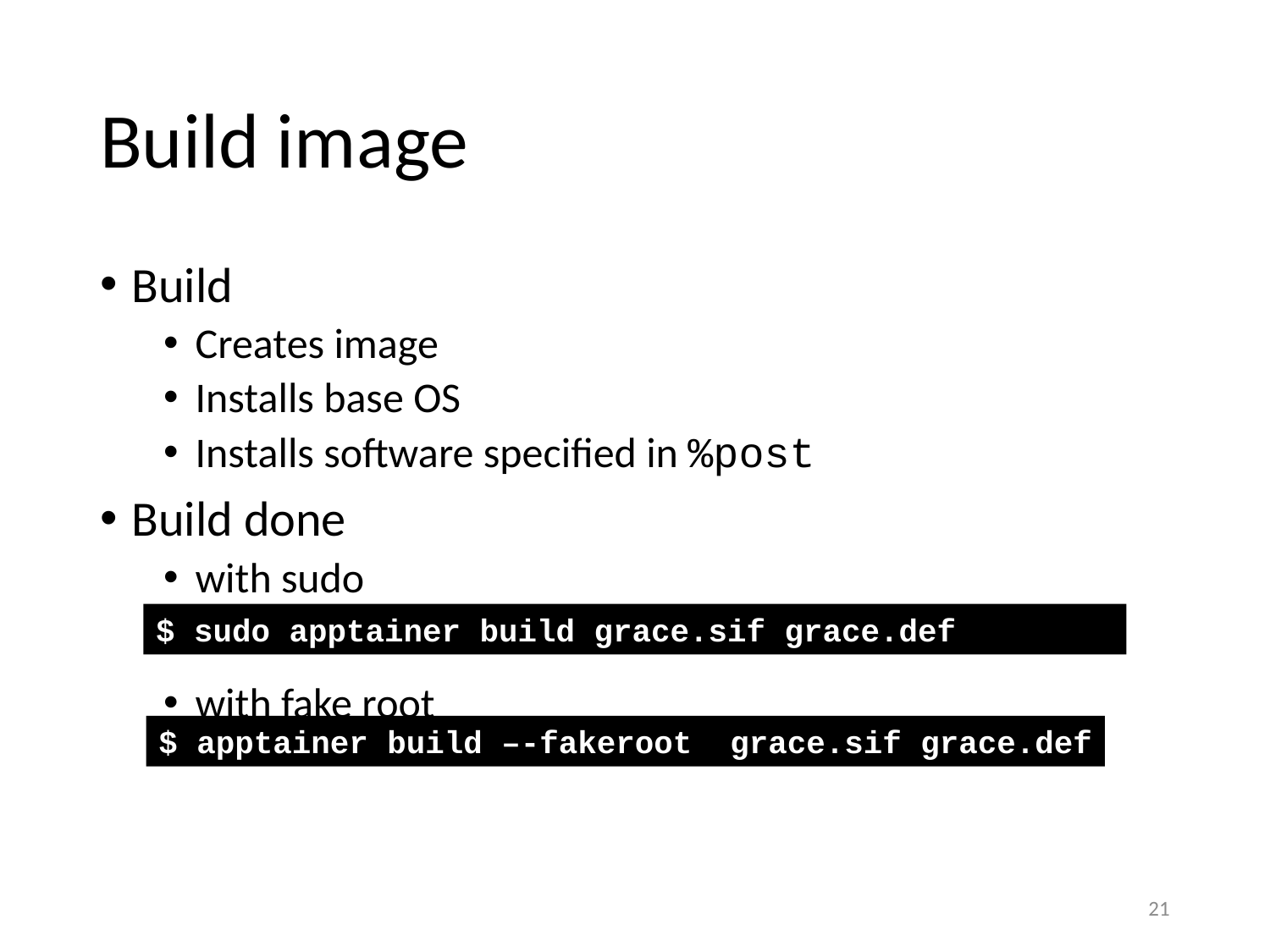

# Build image
Build
Creates image
Installs base OS
Installs software specified in %post
Build done
with sudo

with fake root

$ sudo apptainer build grace.sif grace.def
$ apptainer build –-fakeroot  grace.sif grace.def
21